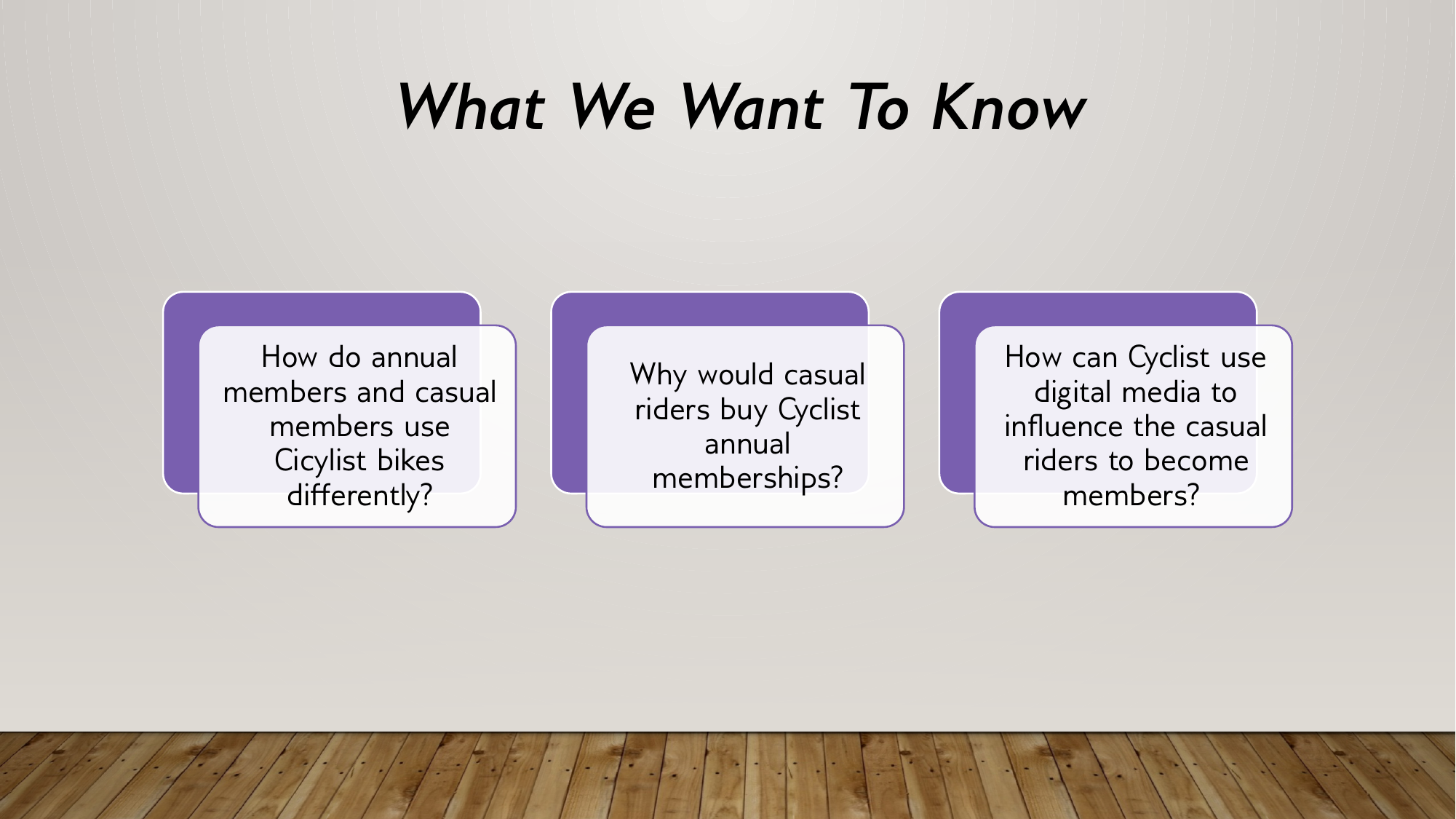

What We Want To Know
How do annual members and casual members use Cicylist bikes differently?
Why would casual riders buy Cyclist annual memberships?
How can Cyclist use digital media to influence the casual riders to become members?